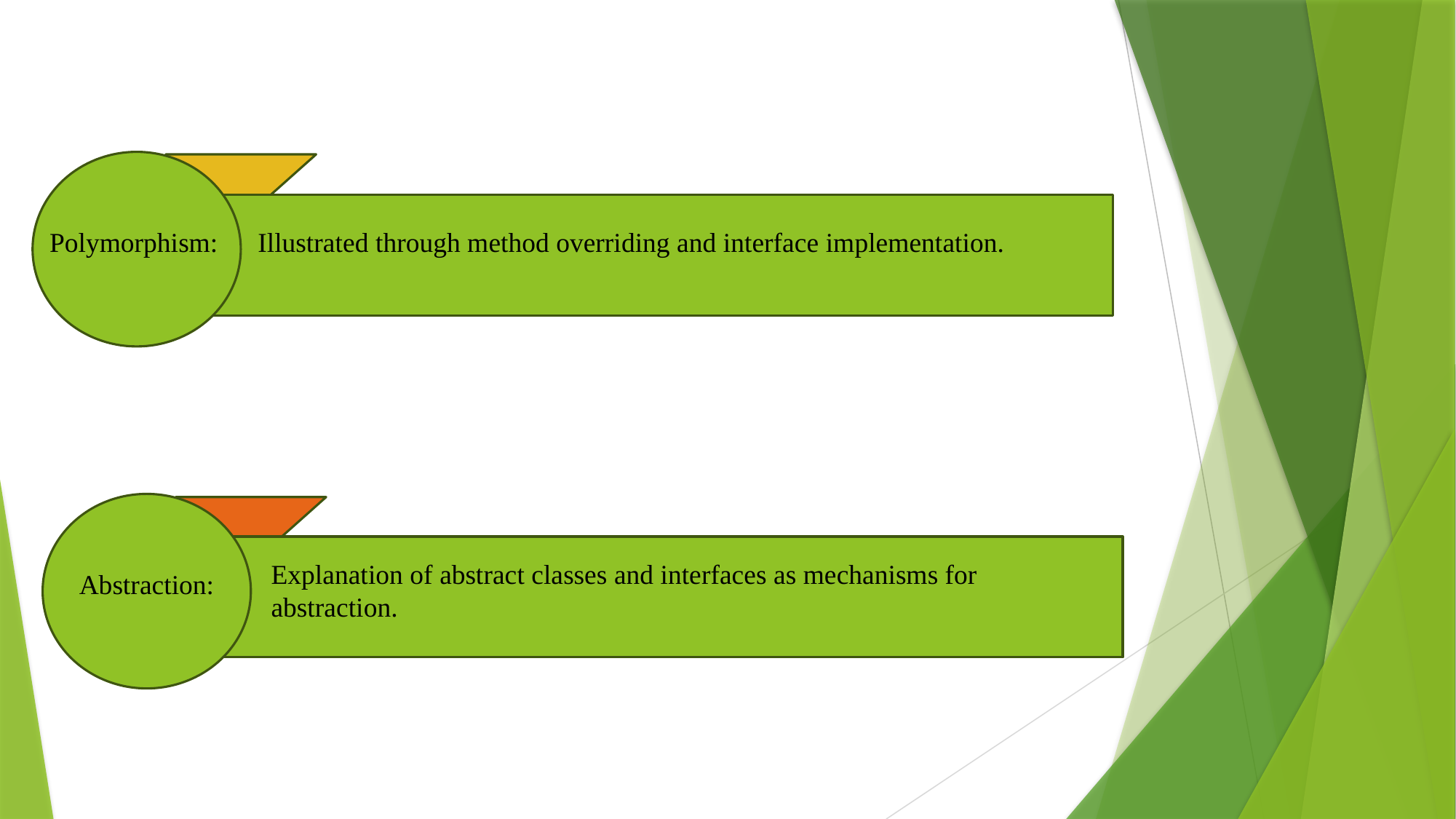

Polymorphism:

Illustrated through method overriding and interface implementation.

Explanation of abstract classes and interfaces as mechanisms for abstraction.

Abstraction: